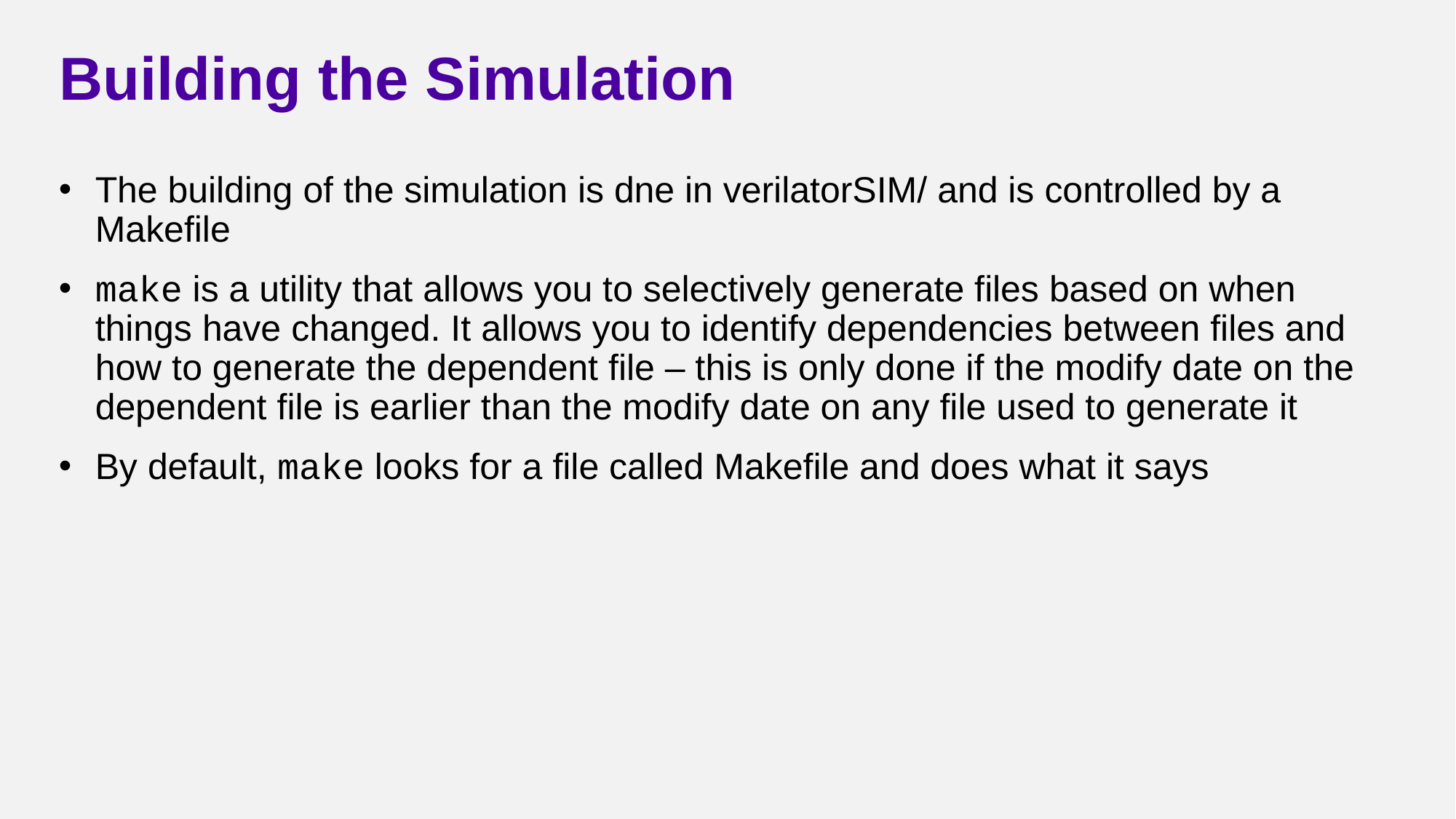

# Building the Simulation
The building of the simulation is dne in verilatorSIM/ and is controlled by a Makefile
make is a utility that allows you to selectively generate files based on when things have changed. It allows you to identify dependencies between files and how to generate the dependent file – this is only done if the modify date on the dependent file is earlier than the modify date on any file used to generate it
By default, make looks for a file called Makefile and does what it says